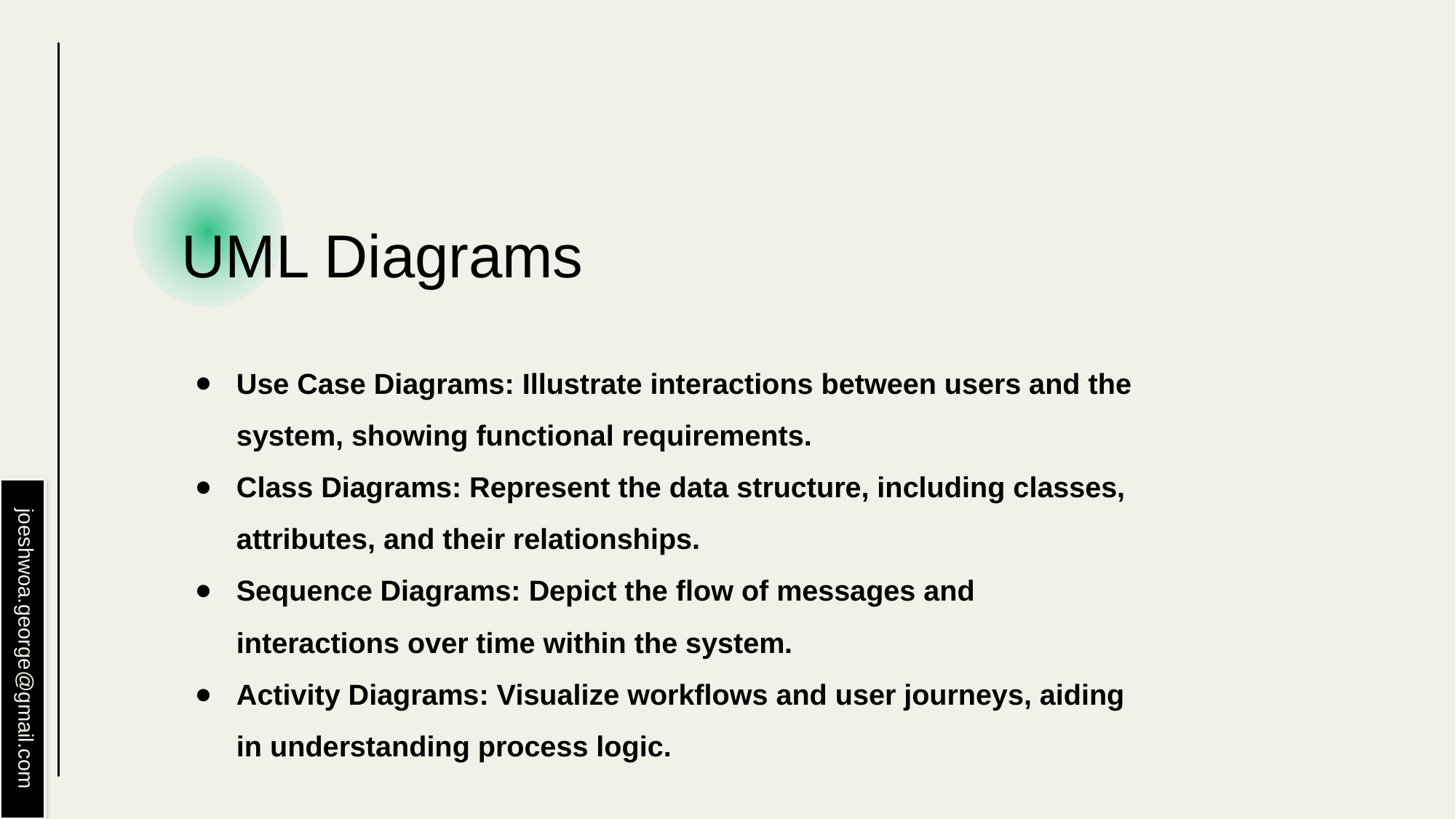

# UML Diagrams
Use Case Diagrams: Illustrate interactions between users and the system, showing functional requirements.
Class Diagrams: Represent the data structure, including classes, attributes, and their relationships.
Sequence Diagrams: Depict the flow of messages and interactions over time within the system.
Activity Diagrams: Visualize workflows and user journeys, aiding in understanding process logic.
joeshwoa.george@gmail.com